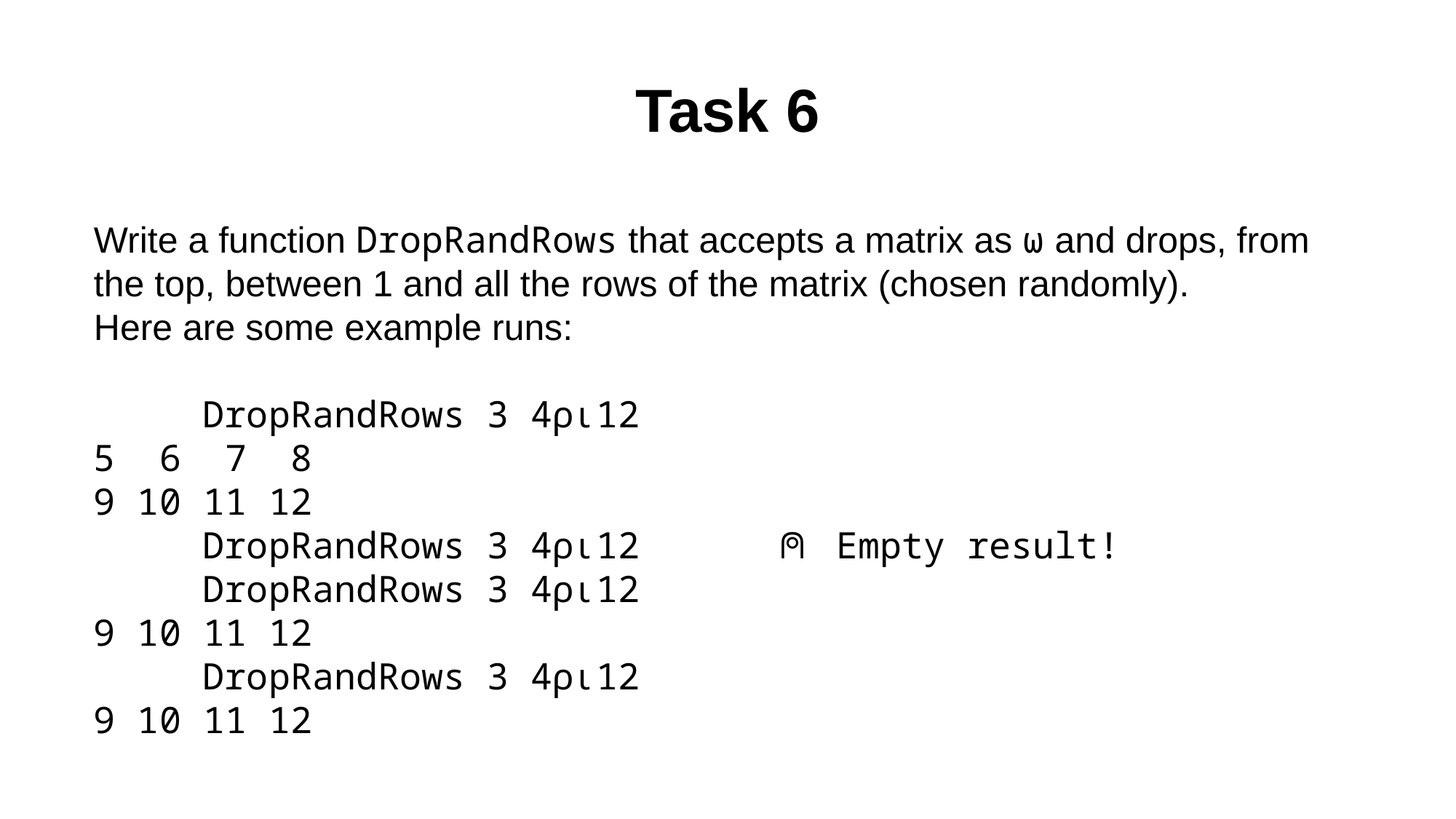

Task 6

Write a function DropRandRows that accepts a matrix as ⍵ and drops, from the top, between 1 and all the rows of the matrix (chosen randomly).
Here are some example runs:

	DropRandRows 3 4⍴⍳12
5  6  7  8
9 10 11 12
	DropRandRows 3 4⍴⍳12      ⍝ Empty result!
	DropRandRows 3 4⍴⍳12
9 10 11 12
	DropRandRows 3 4⍴⍳12
9 10 11 12